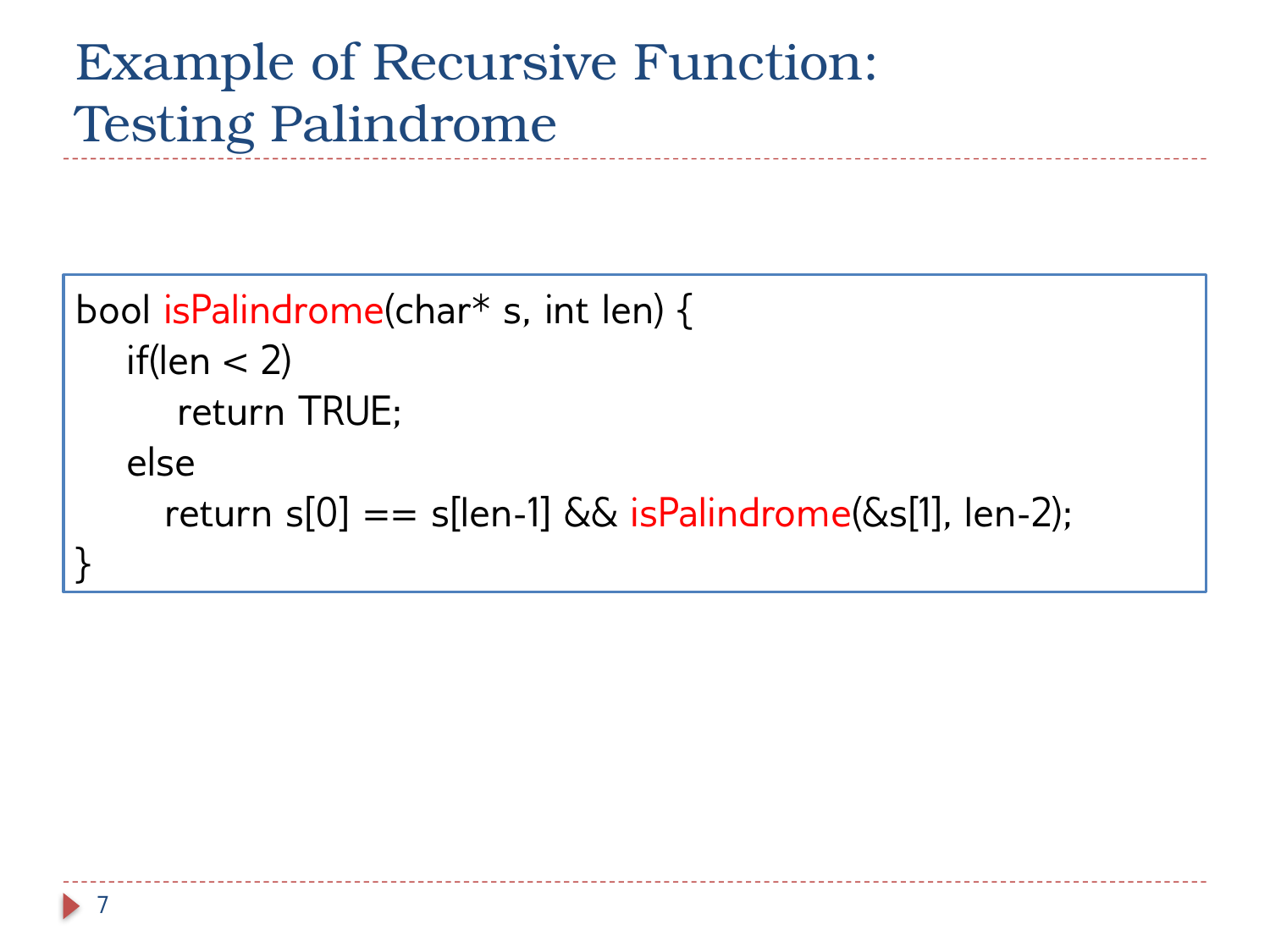

# Example of Recursive Function: Testing Palindrome
bool isPalindrome(char* s, int len) {
    if(len < 2)
        return TRUE;
    else
       return s[0] == s[len-1] && isPalindrome(&s[1], len-2);
}
7